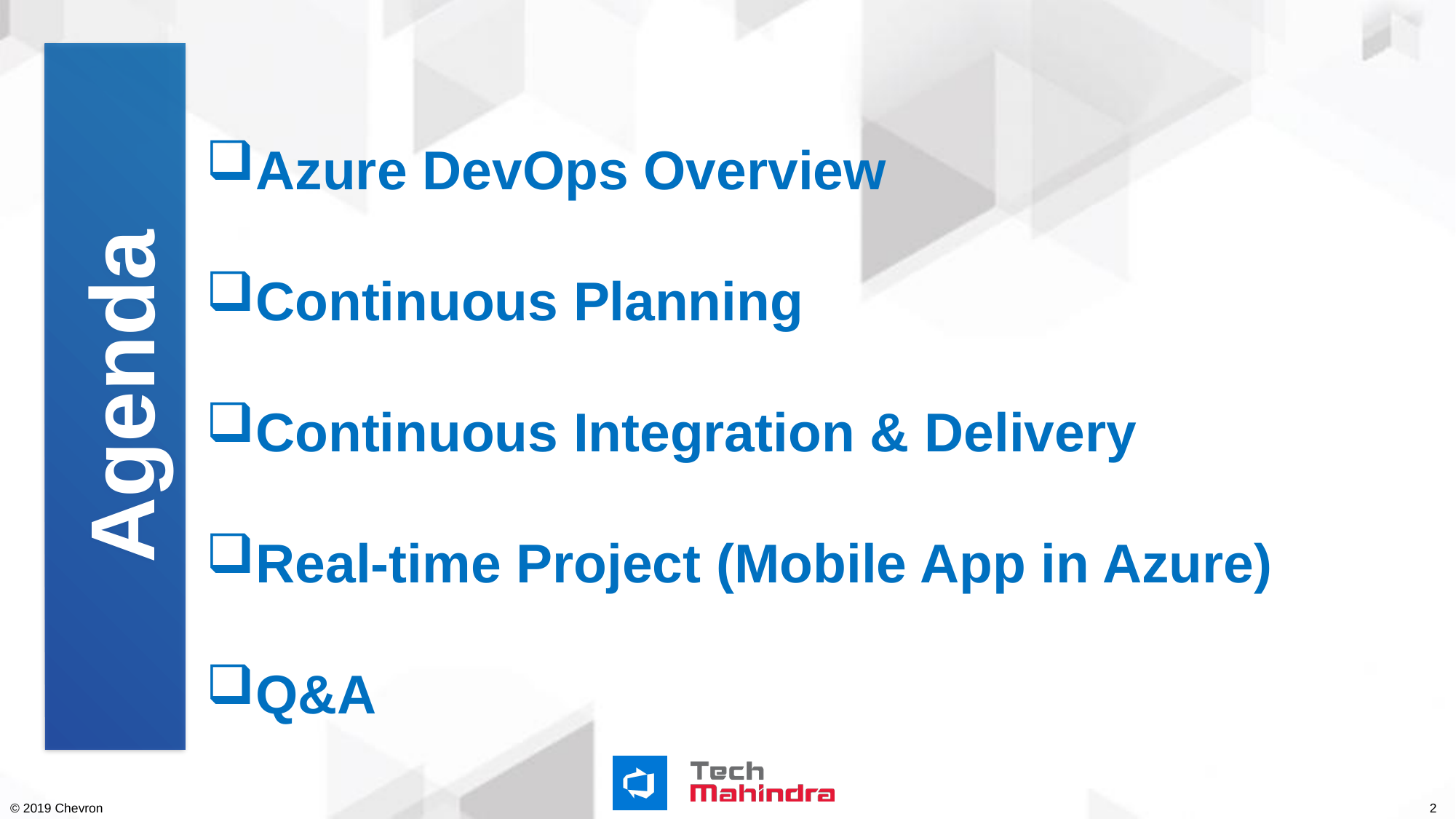

Agenda
Azure DevOps Overview
Continuous Planning
Continuous Integration & Delivery
Real-time Project (Mobile App in Azure)
Q&A